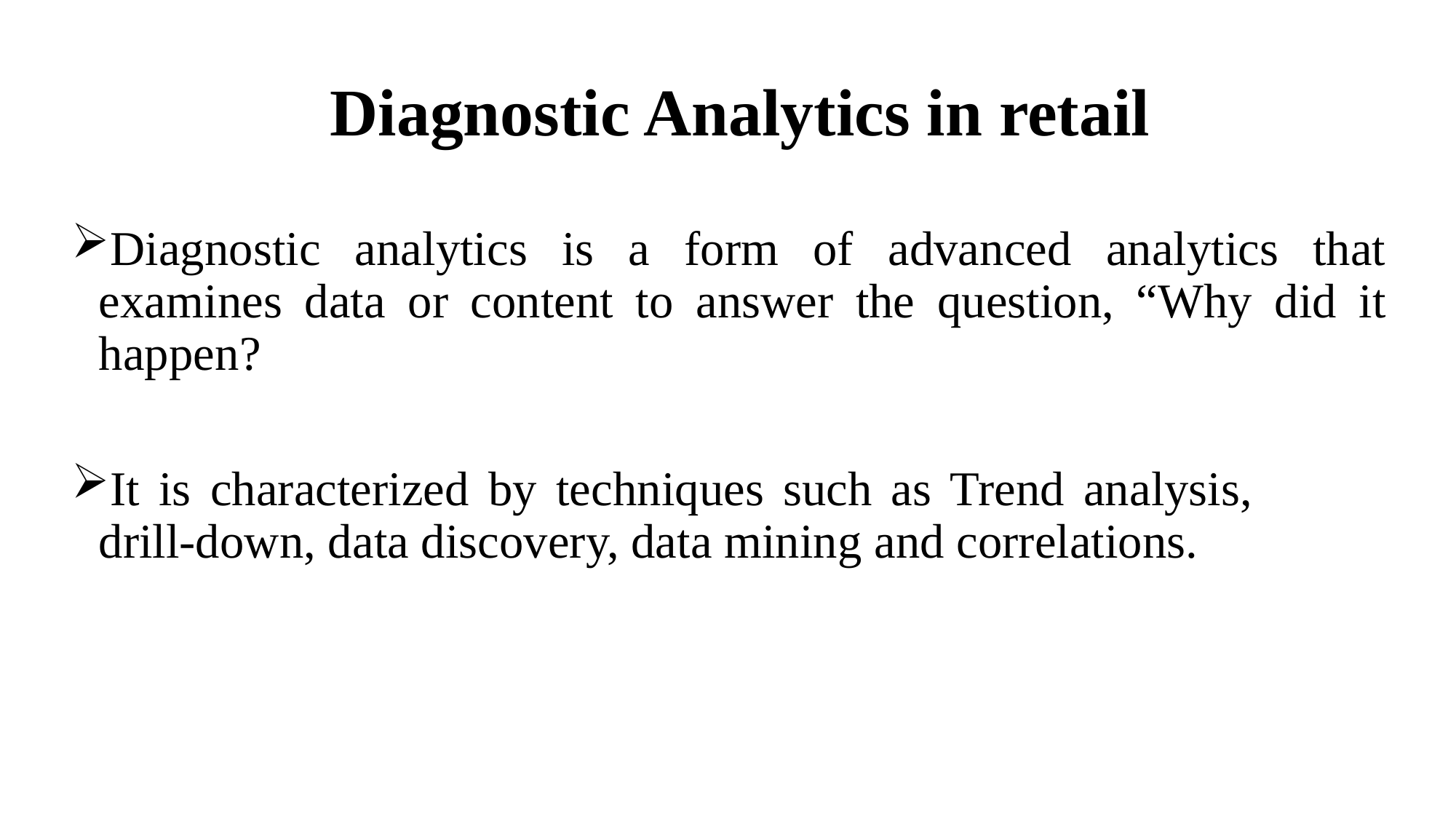

# Diagnostic Analytics in retail
Diagnostic analytics is a form of advanced analytics that examines data or content to answer the question, “Why did it happen?

It is characterized by techniques such as Trend analysis,        drill-down, data discovery, data mining and correlations.